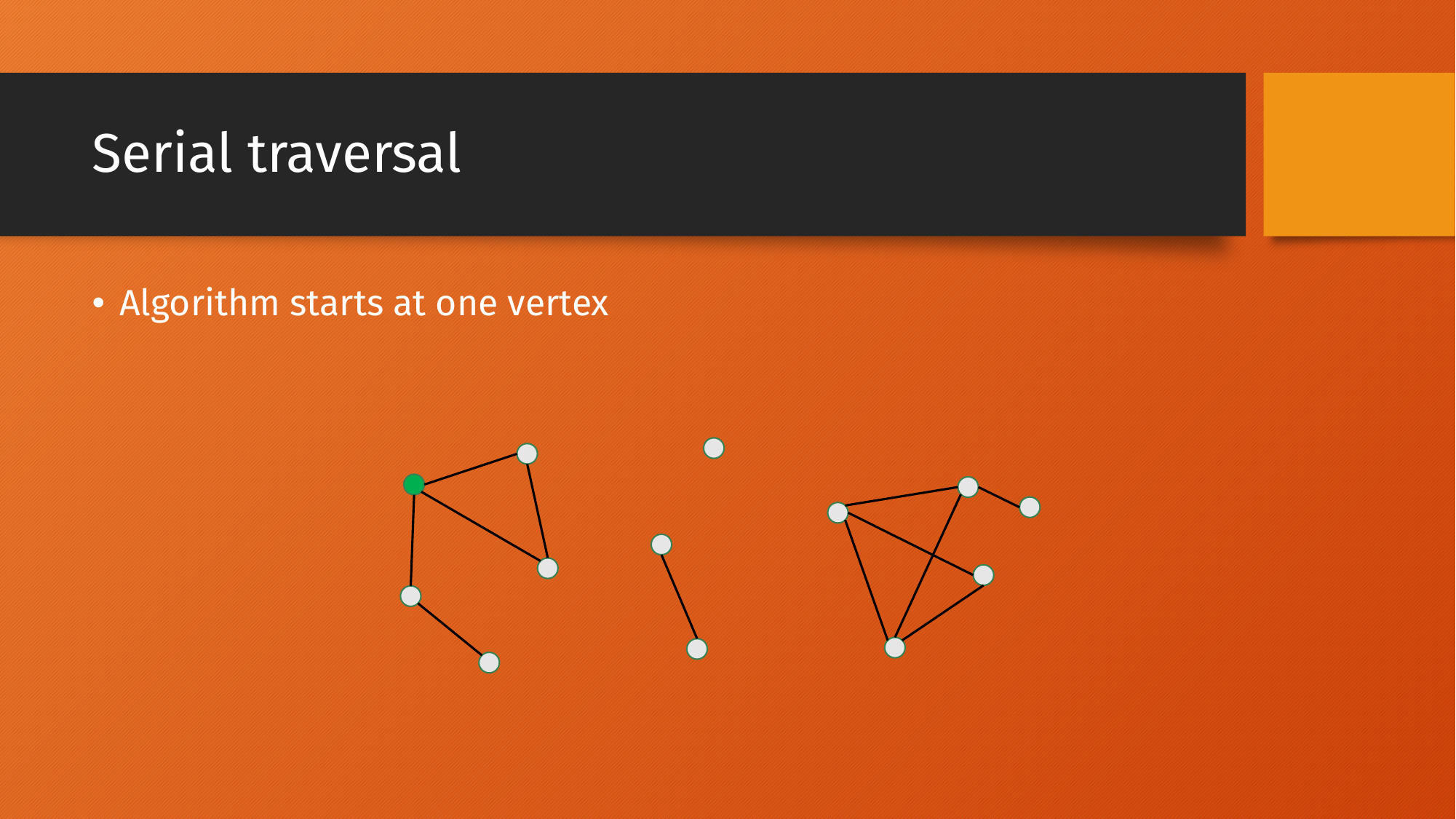

# Serial traversal
Algorithm starts at one vertex